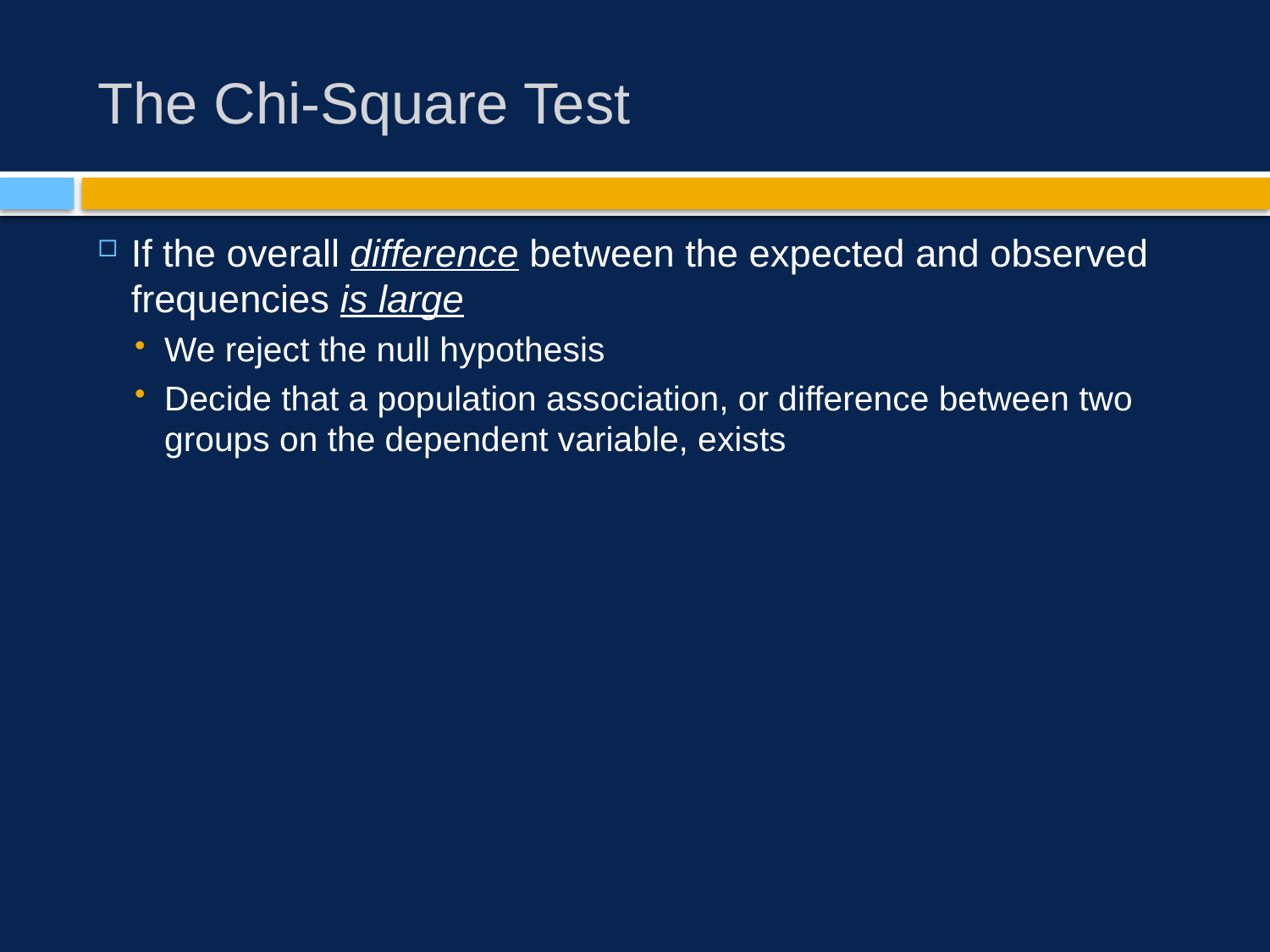

# The Chi-Square Test
If the overall difference between the expected and observed frequencies is large
We reject the null hypothesis
Decide that a population association, or difference between two groups on the dependent variable, exists